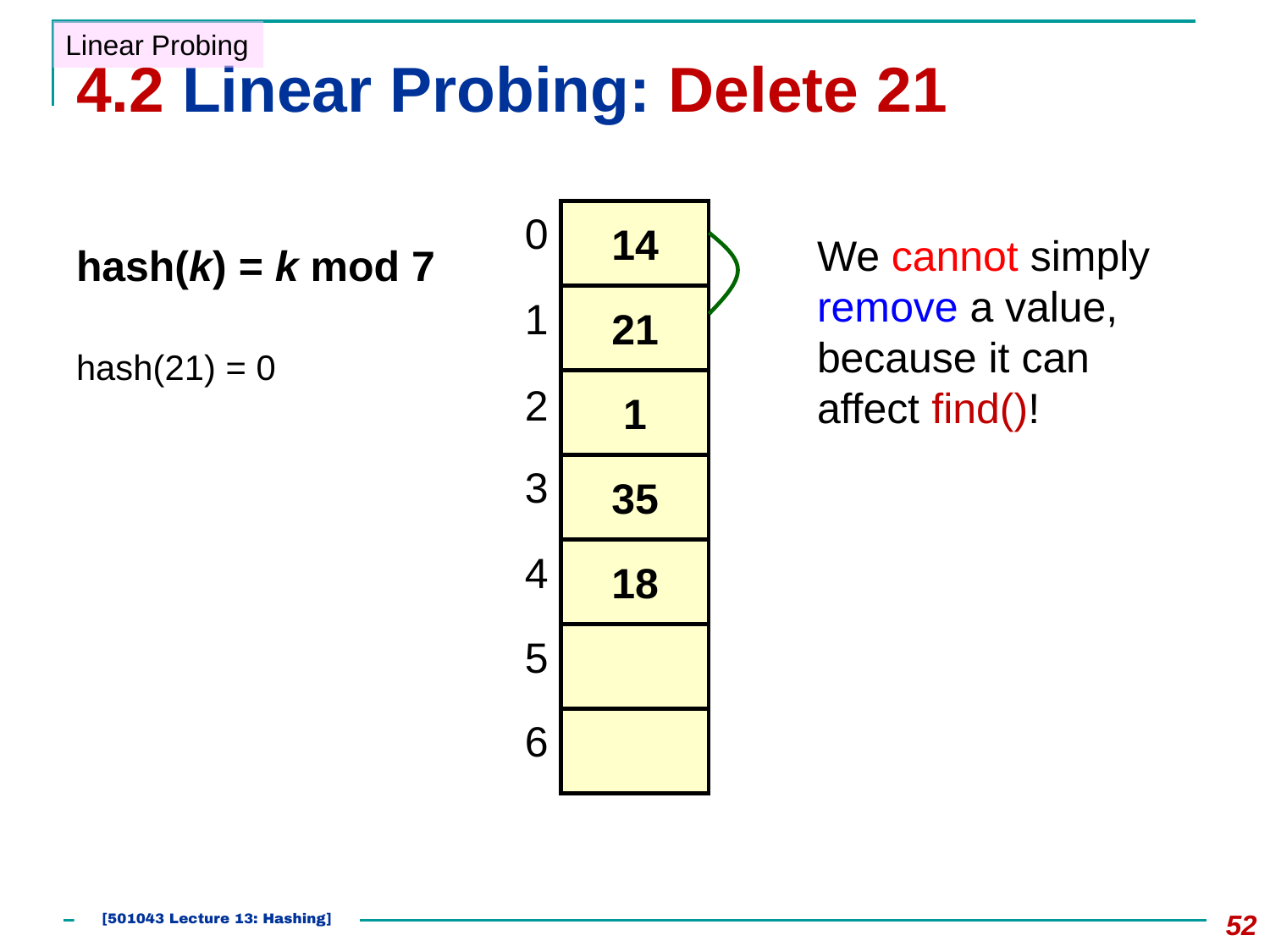

Linear Probing
# 4.2 Linear Probing: Delete 21
0

1

2
3

4

5

6

14
We cannot simply remove a value, because it can affect find()!
hash(k) = k mod 7

21
hash(21) = 0
1
35
18
52
[501043 Lecture 13: Hashing]